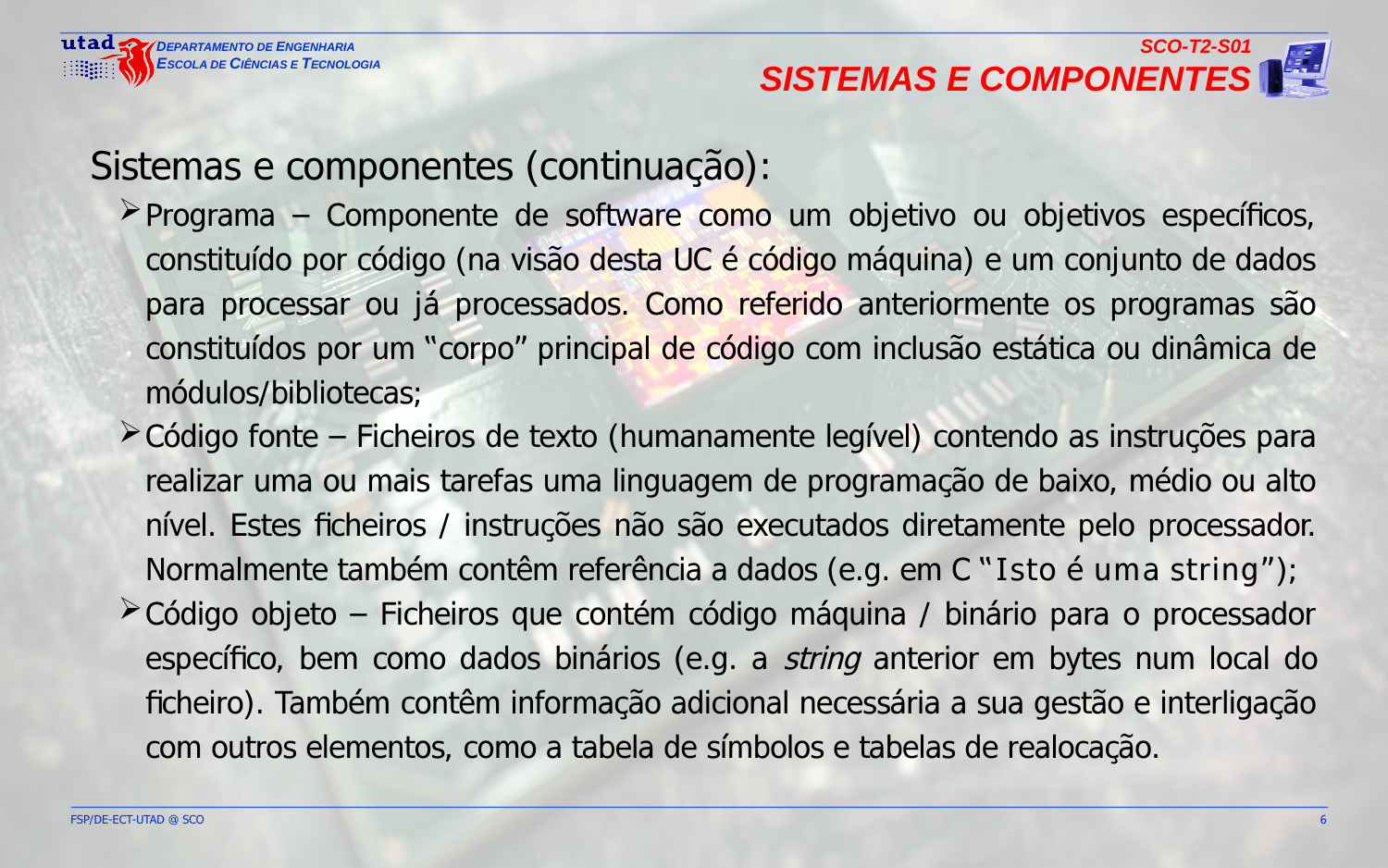

SCO-T2-S01
Sistemas e Componentes
Sistemas e componentes (continuação):
Programa – Componente de software como um objetivo ou objetivos específicos, constituído por código (na visão desta UC é código máquina) e um conjunto de dados para processar ou já processados. Como referido anteriormente os programas são constituídos por um “corpo” principal de código com inclusão estática ou dinâmica de módulos/bibliotecas;
Código fonte – Ficheiros de texto (humanamente legível) contendo as instruções para realizar uma ou mais tarefas uma linguagem de programação de baixo, médio ou alto nível. Estes ficheiros / instruções não são executados diretamente pelo processador. Normalmente também contêm referência a dados (e.g. em C “Isto é uma string”);
Código objeto – Ficheiros que contém código máquina / binário para o processador específico, bem como dados binários (e.g. a string anterior em bytes num local do ficheiro). Também contêm informação adicional necessária a sua gestão e interligação com outros elementos, como a tabela de símbolos e tabelas de realocação.